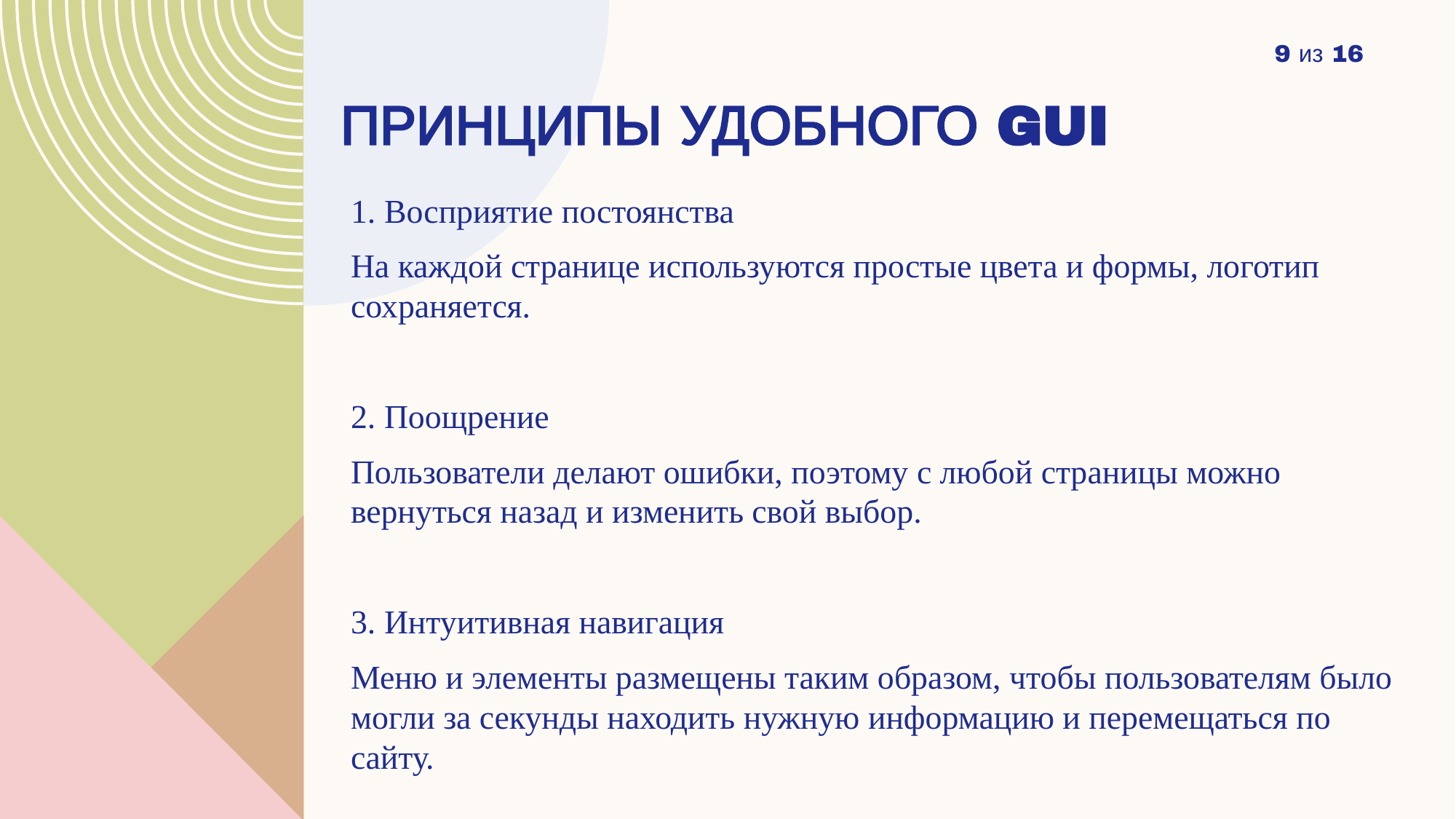

9 из 16
# Принципы удобного GUI
1. Восприятие постоянства
На каждой странице используются простые цвета и формы, логотип сохраняется.

2. Поощрение
Пользователи делают ошибки, поэтому с любой страницы можно вернуться назад и изменить свой выбор.

3. Интуитивная навигация
Меню и элементы размещены таким образом, чтобы пользователям было могли за секунды находить нужную информацию и перемещаться по сайту.